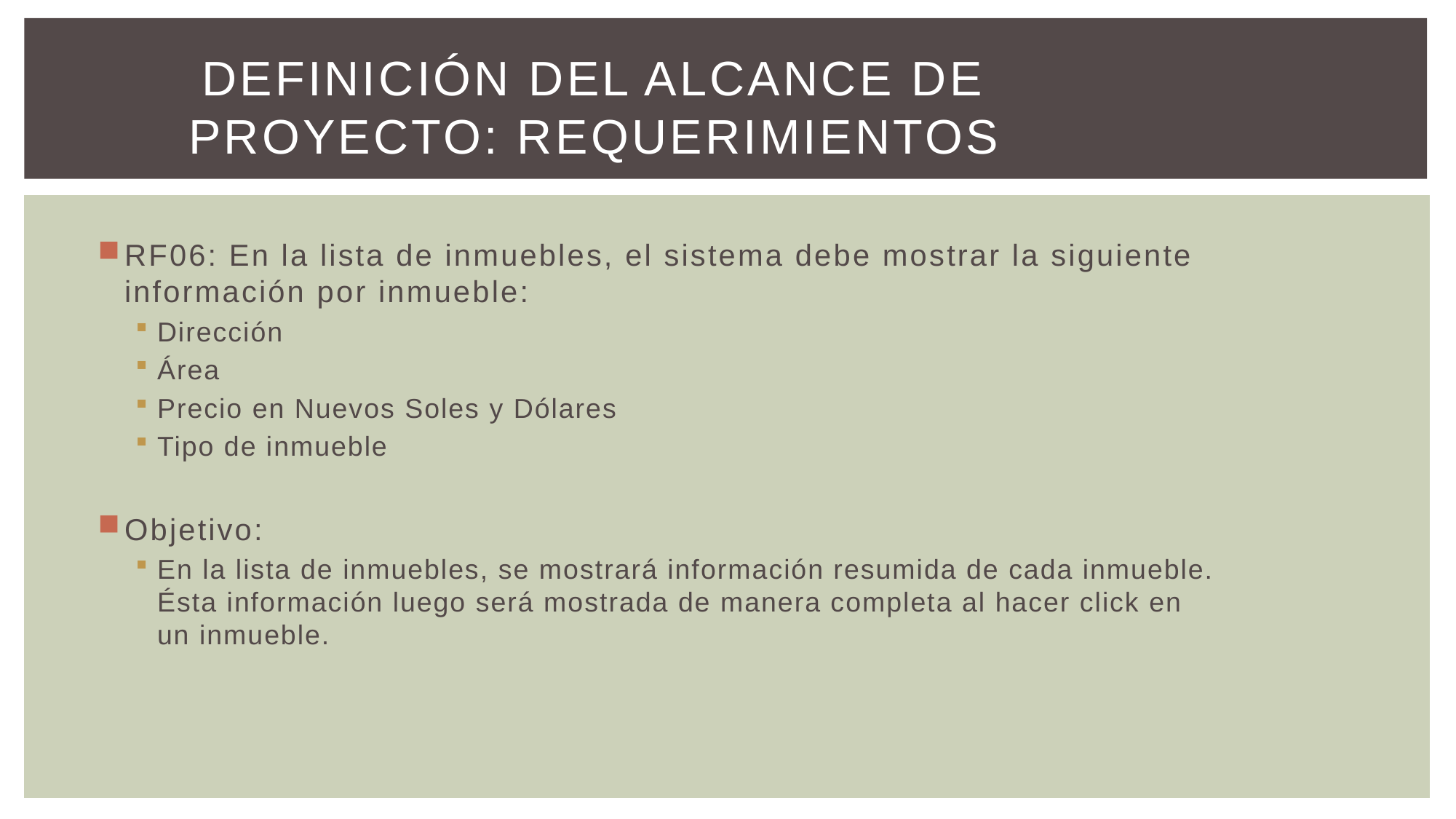

# Definición del Alcance de Proyecto: Requerimientos
RF06: En la lista de inmuebles, el sistema debe mostrar la siguiente información por inmueble:
Dirección
Área
Precio en Nuevos Soles y Dólares
Tipo de inmueble

Objetivo:
En la lista de inmuebles, se mostrará información resumida de cada inmueble. Ésta información luego será mostrada de manera completa al hacer click en un inmueble.